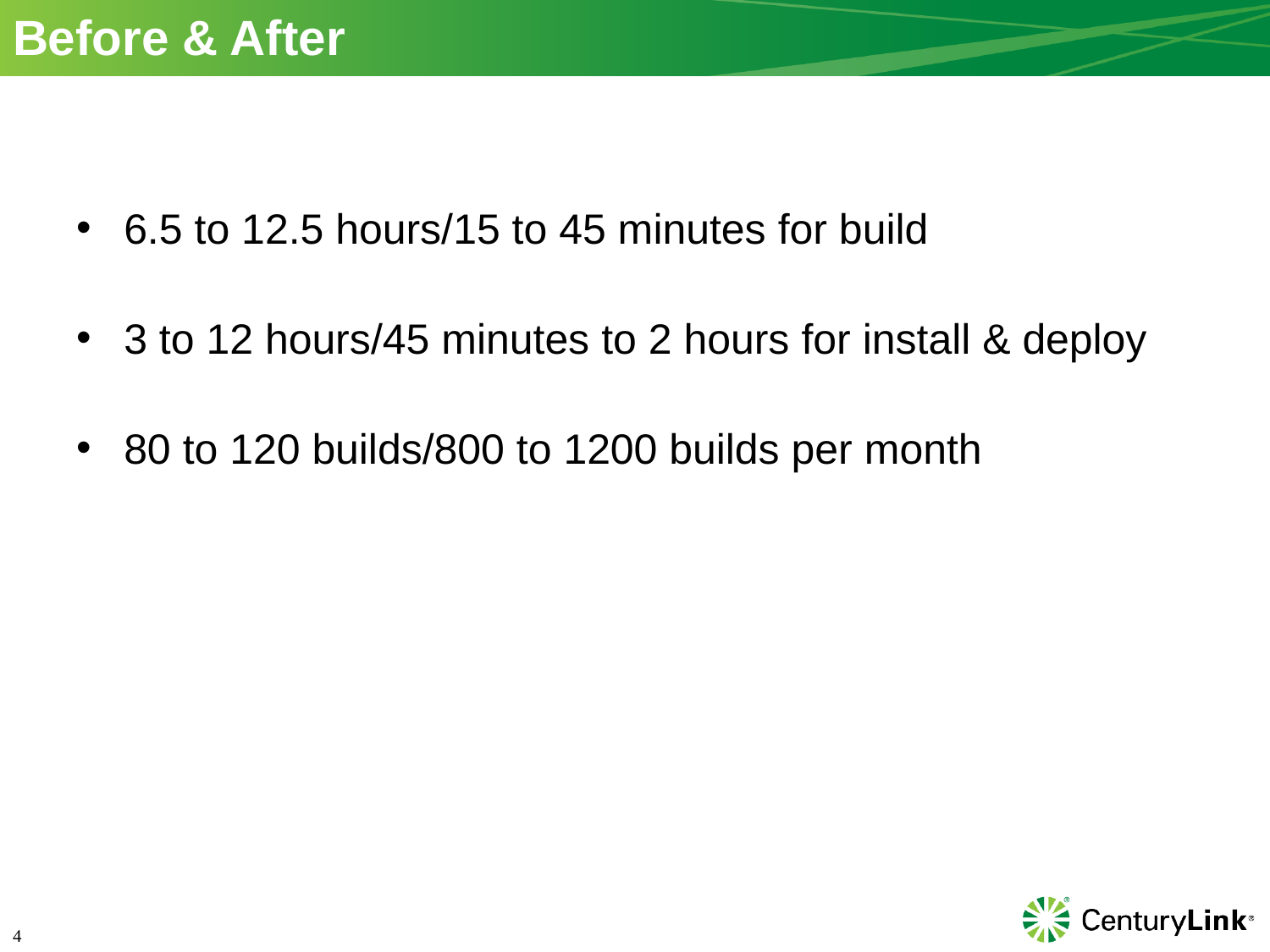

# Before & After
6.5 to 12.5 hours/15 to 45 minutes for build
3 to 12 hours/45 minutes to 2 hours for install & deploy
80 to 120 builds/800 to 1200 builds per month

4